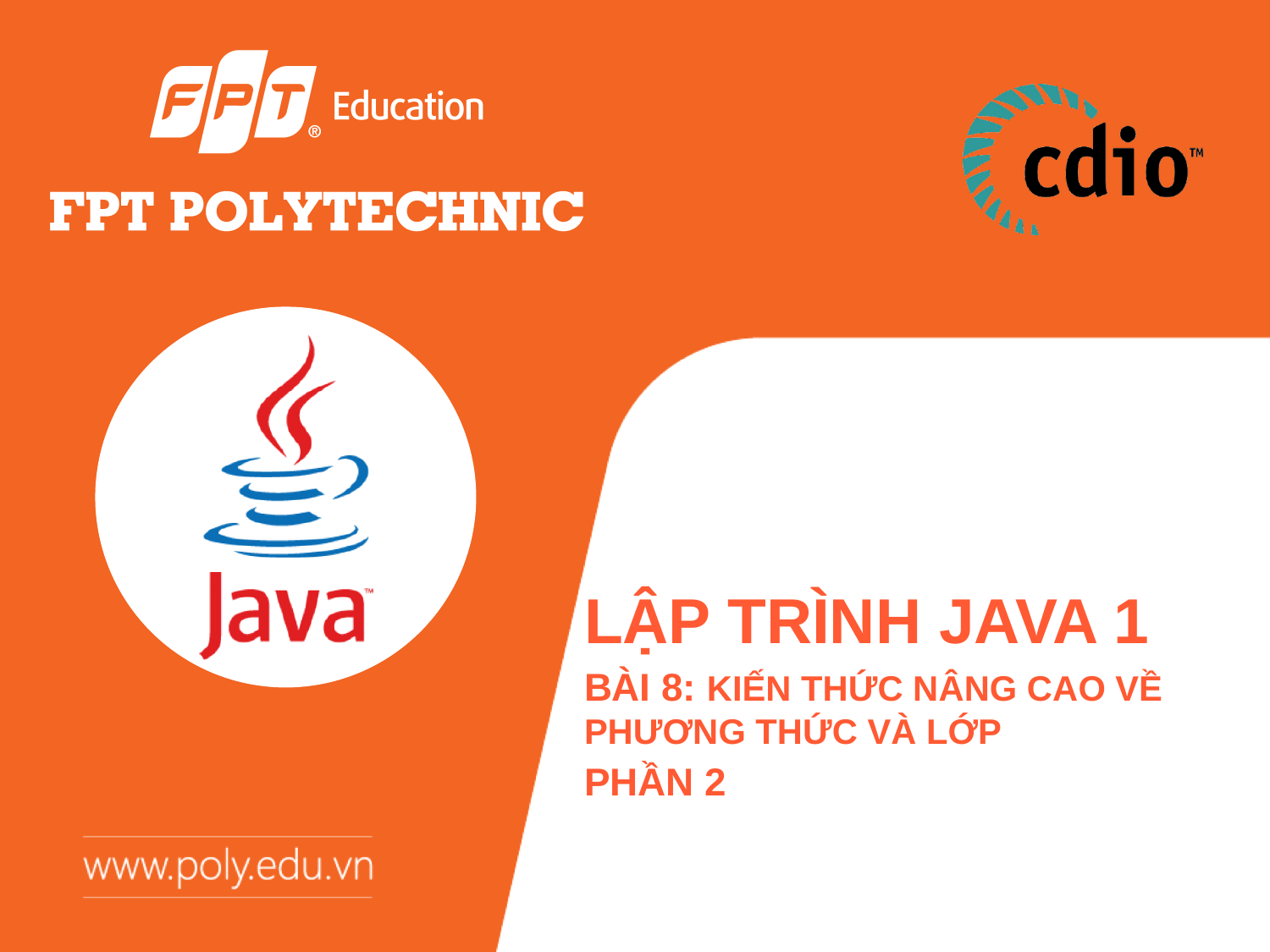

# Lập trình Java 1
Bài 8: Kiến thức nâng cao về phương thức và lớp
Phần 2